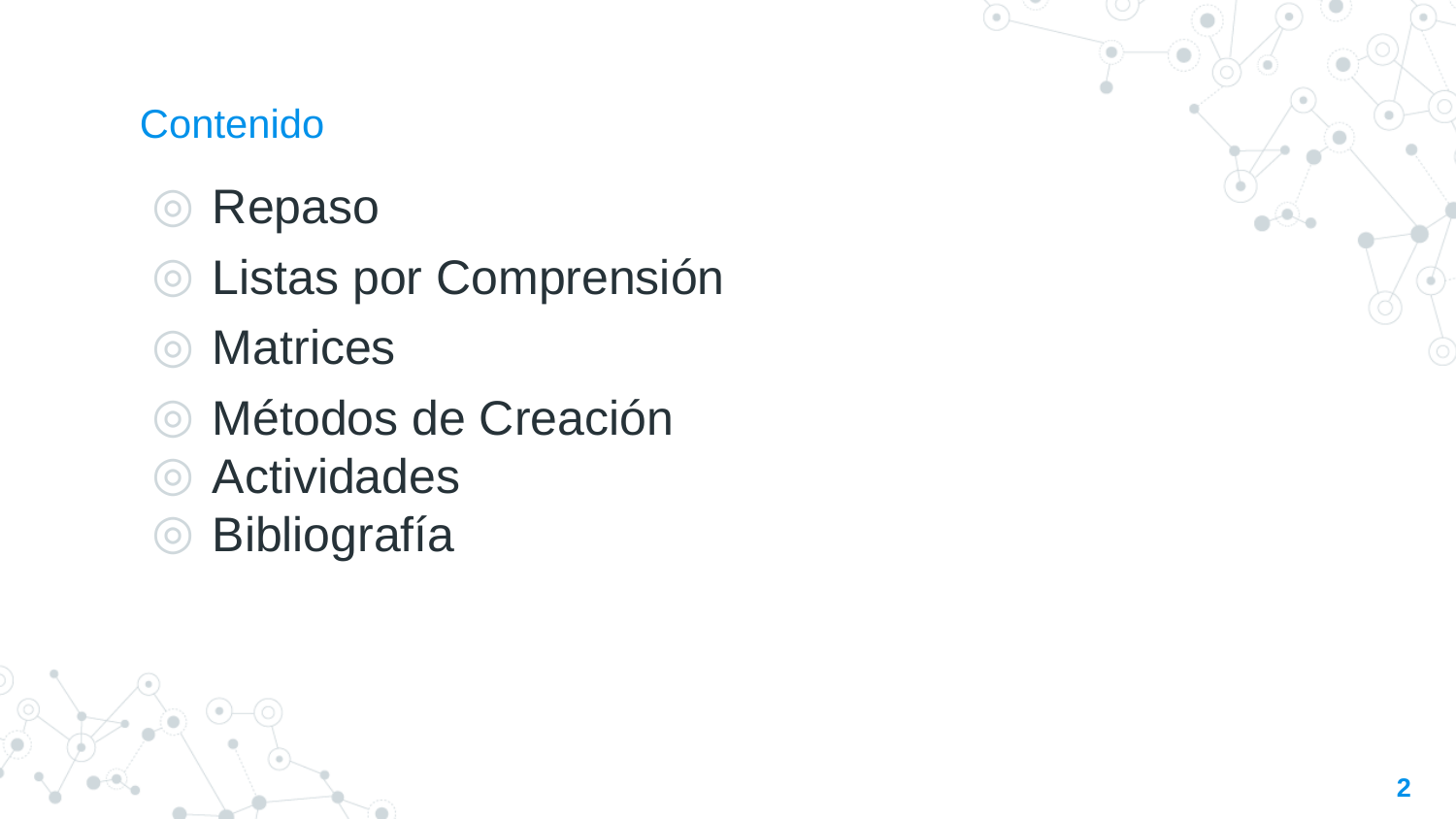

# Contenido
Repaso
Listas por Comprensión
Matrices
Métodos de Creación
Actividades
Bibliografía

2